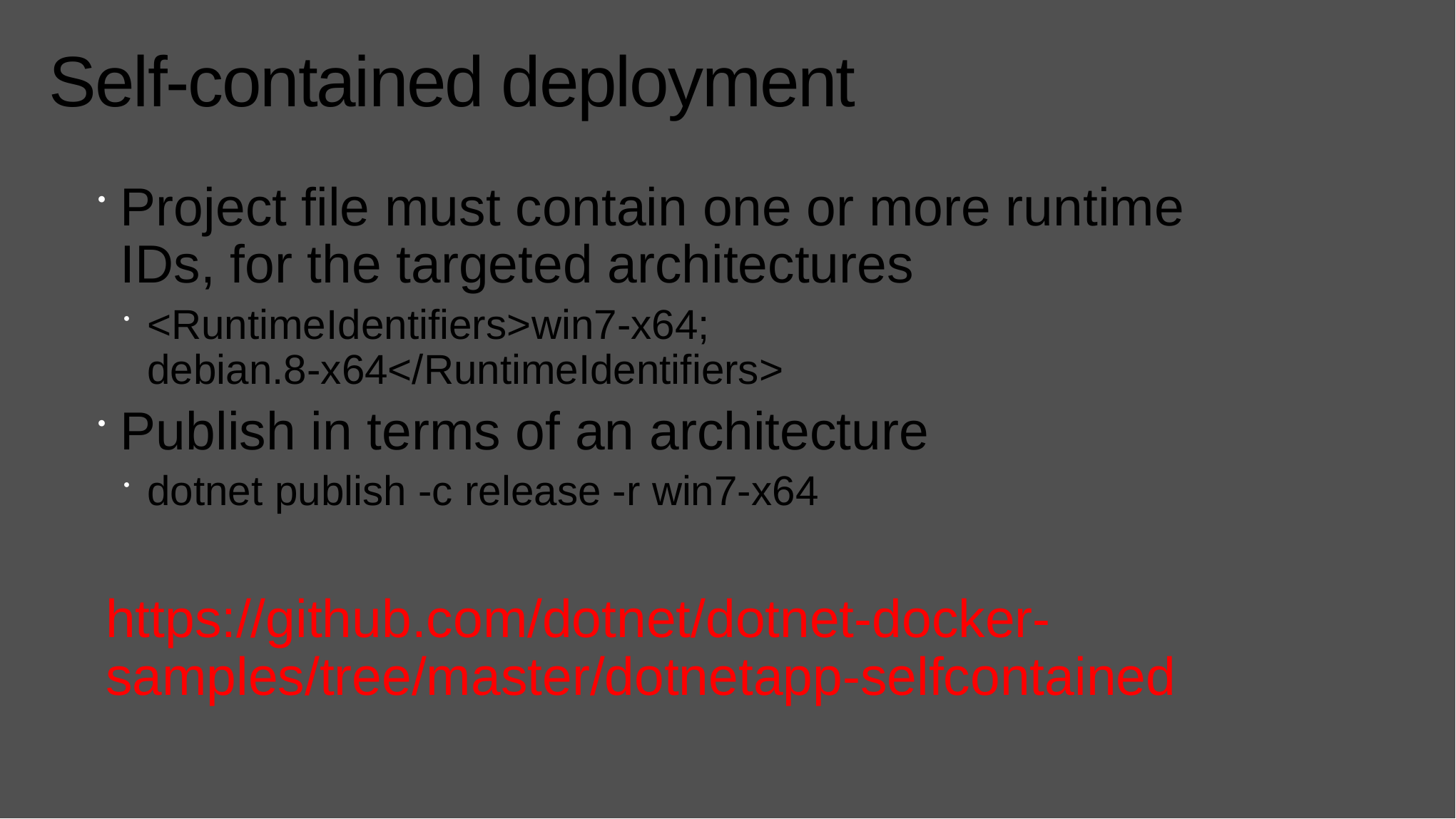

# Self-contained deployment
Project file must contain one or more runtime IDs, for the targeted architectures
<RuntimeIdentifiers>win7-x64; debian.8-x64</RuntimeIdentifiers>
Publish in terms of an architecture
dotnet publish -c release -r win7-x64

https://github.com/dotnet/dotnet-docker-samples/tree/master/dotnetapp-selfcontained